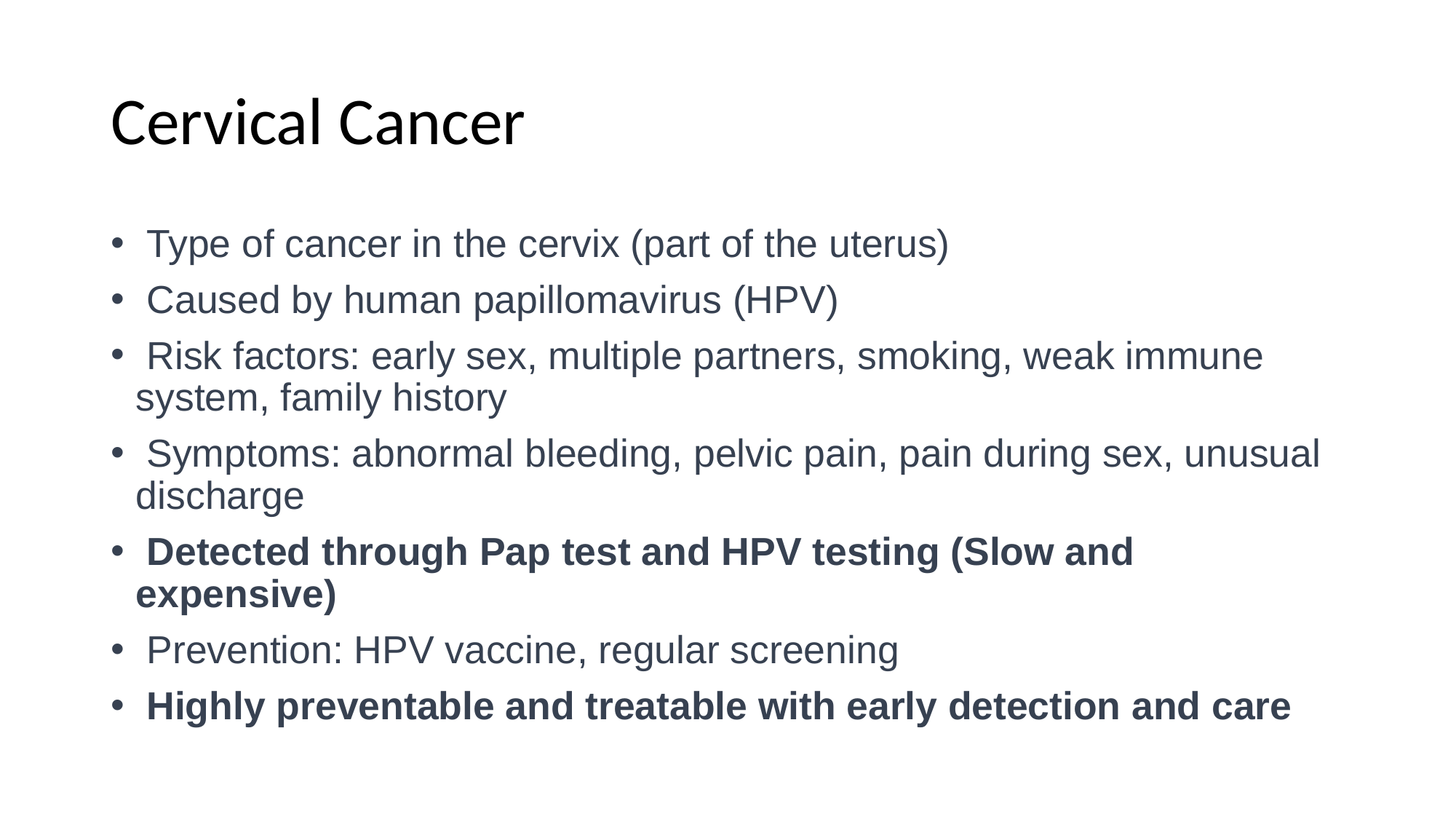

# Cervical Cancer
 Type of cancer in the cervix (part of the uterus)
 Caused by human papillomavirus (HPV)
 Risk factors: early sex, multiple partners, smoking, weak immune system, family history
 Symptoms: abnormal bleeding, pelvic pain, pain during sex, unusual discharge
 Detected through Pap test and HPV testing (Slow and expensive)
 Prevention: HPV vaccine, regular screening
 Highly preventable and treatable with early detection and care